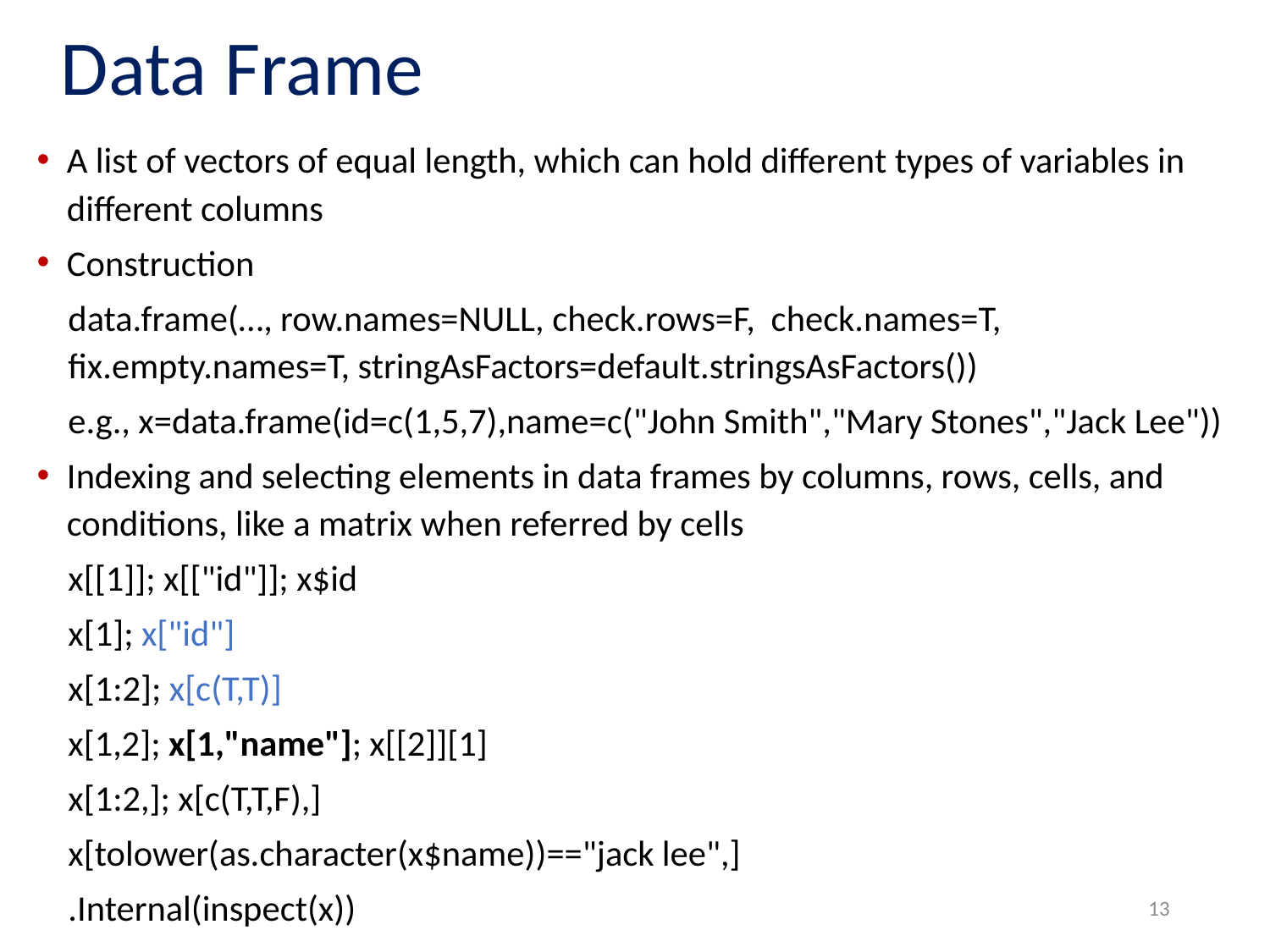

# Data Frame
A list of vectors of equal length, which can hold different types of variables in different columns
Construction
data.frame(…, row.names=NULL, check.rows=F,  check.names=T, fix.empty.names=T, stringAsFactors=default.stringsAsFactors())
e.g., x=data.frame(id=c(1,5,7),name=c("John Smith","Mary Stones","Jack Lee"))
Indexing and selecting elements in data frames by columns, rows, cells, and conditions, like a matrix when referred by cells
x[[1]]; x[["id"]]; x$id
x[1]; x["id"]
x[1:2]; x[c(T,T)]
x[1,2]; x[1,"name"]; x[[2]][1]
x[1:2,]; x[c(T,T,F),]
x[tolower(as.character(x$name))=="jack lee",]
.Internal(inspect(x))
13